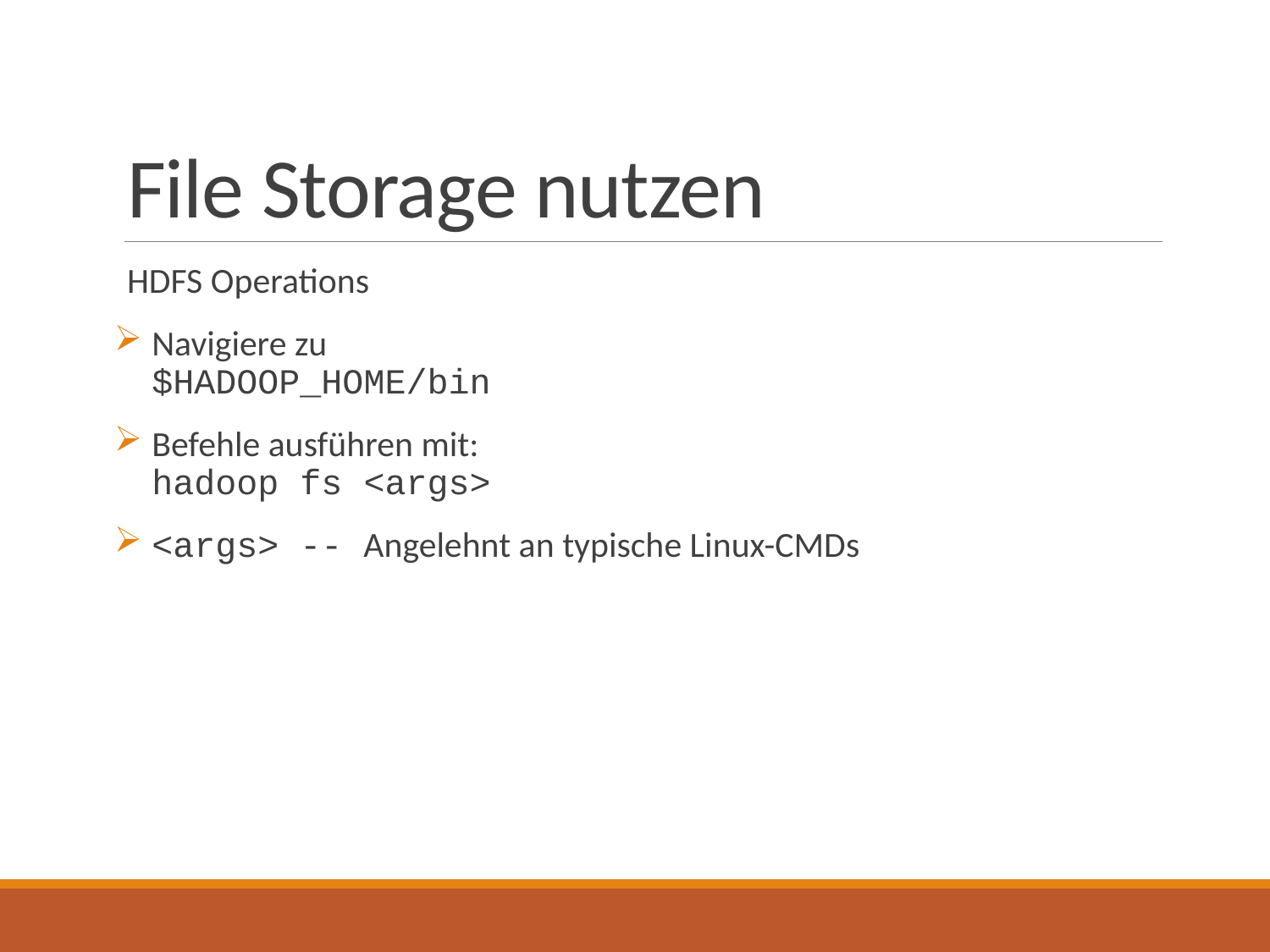

# File Storage nutzen
HDFS Operations
Navigiere zu
$HADOOP_HOME/bin
Befehle ausführen mit:
hadoop fs <args>
<args> -- Angelehnt an typische Linux-CMDs